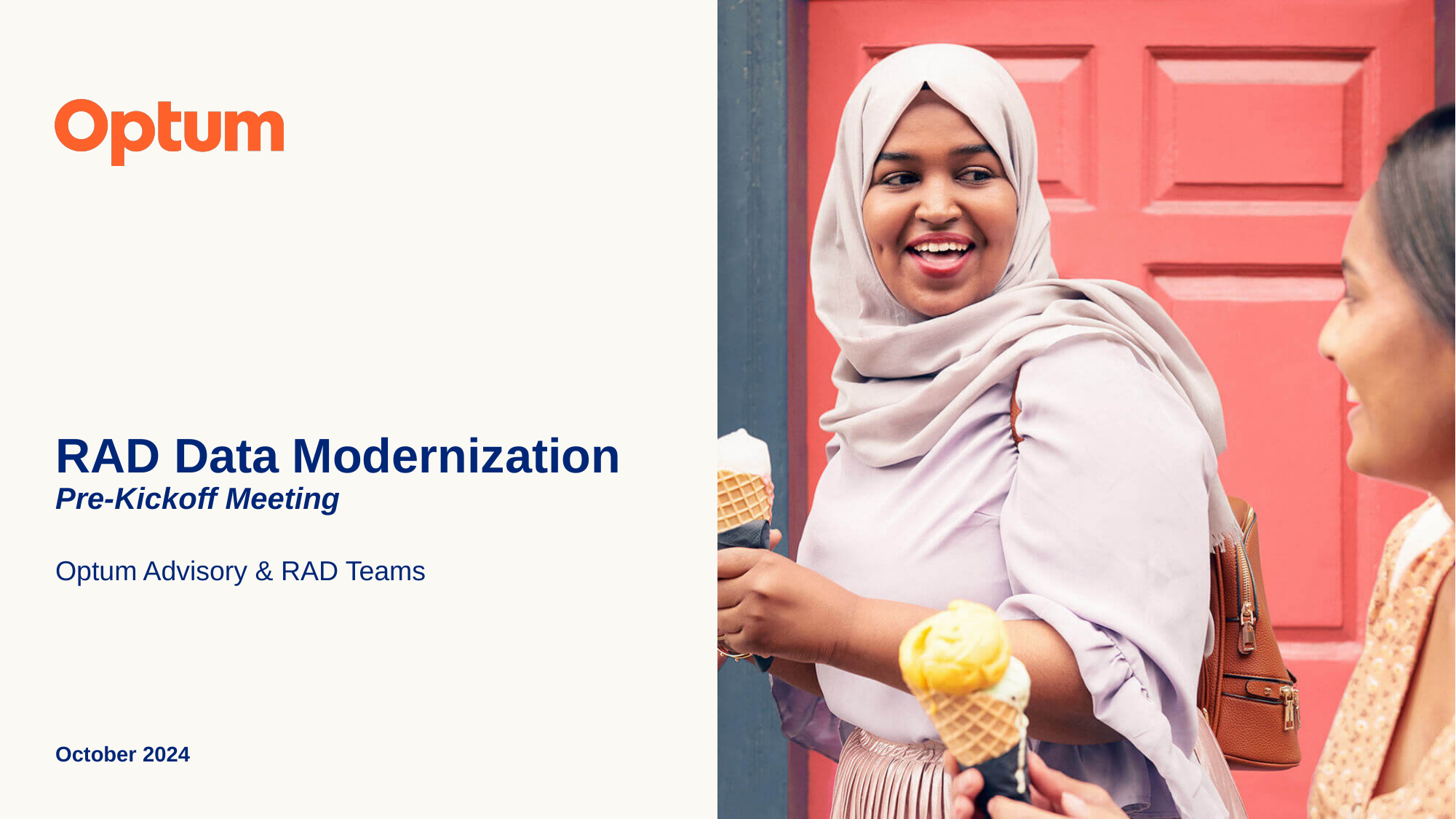

# RAD Data Modernization Pre-Kickoff Meeting
Optum Advisory & RAD Teams
October 2024